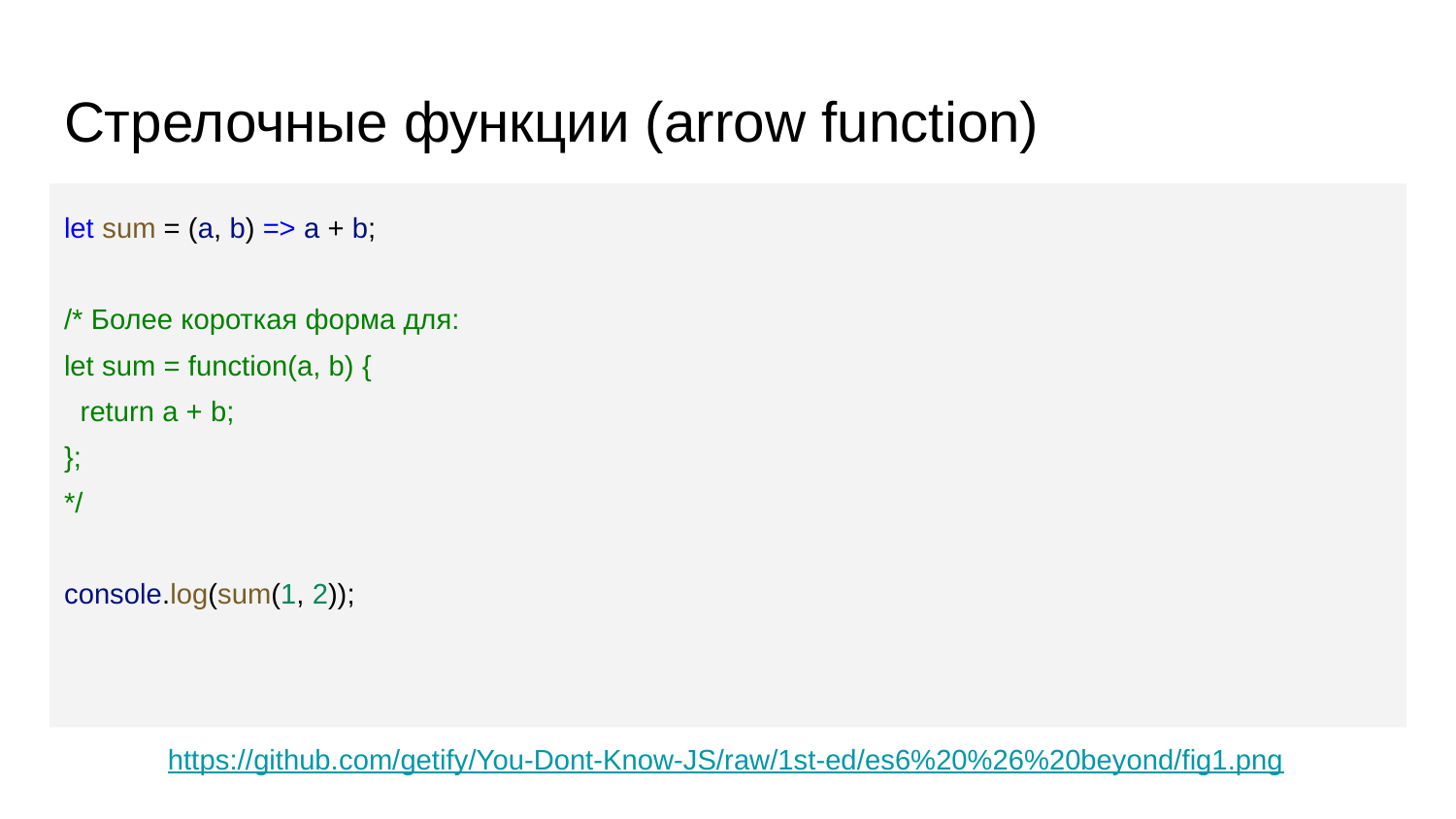

# Стрелочные функции (arrow function)
let sum = (a, b) => a + b;

/* Более короткая форма для:
let sum = function(a, b) {
  return a + b;
};
*/

console.log(sum(1, 2));

https://github.com/getify/You-Dont-Know-JS/raw/1st-ed/es6%20%26%20beyond/fig1.png